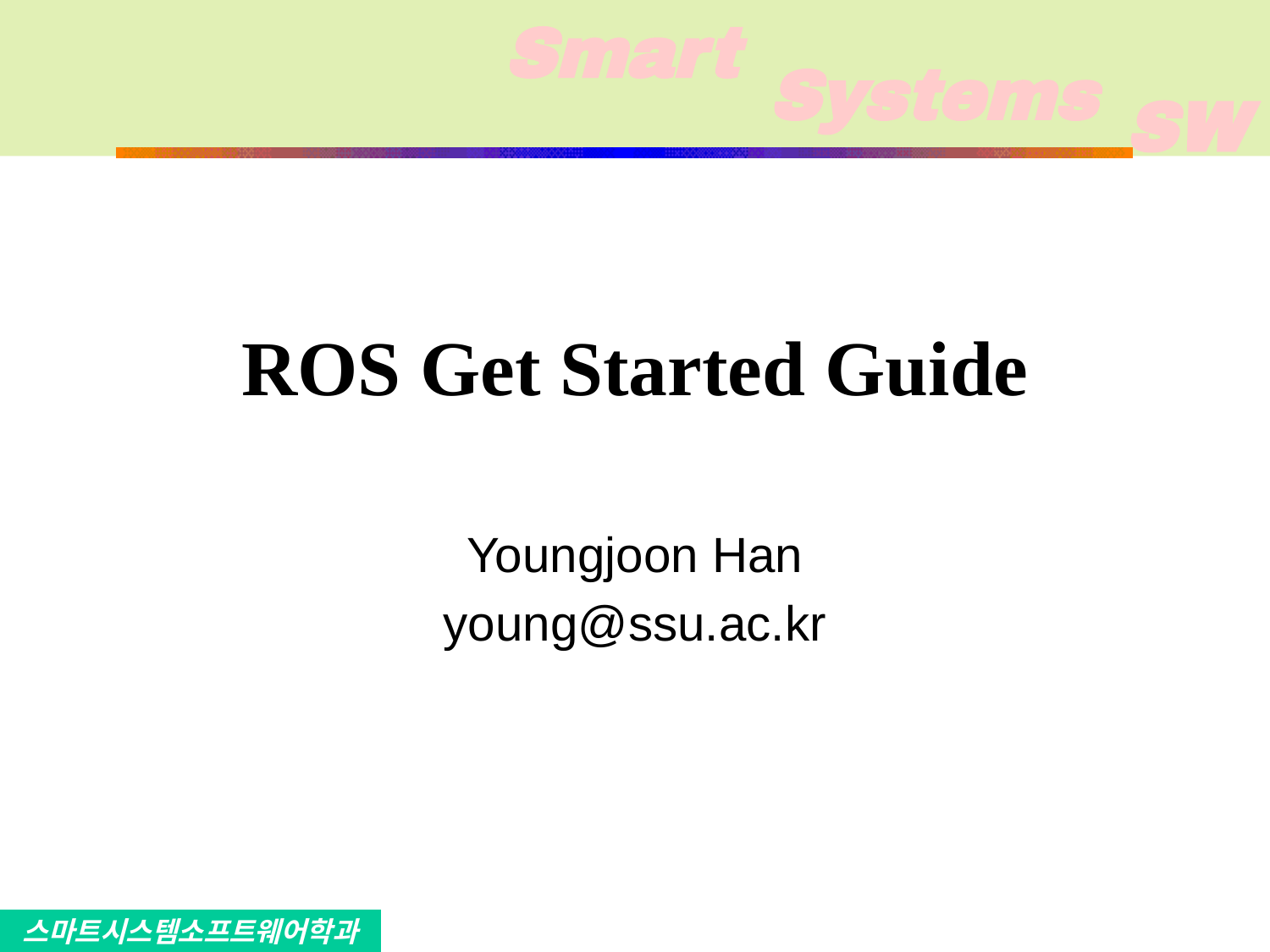

# ROS Get Started Guide
Youngjoon Han
young@ssu.ac.kr